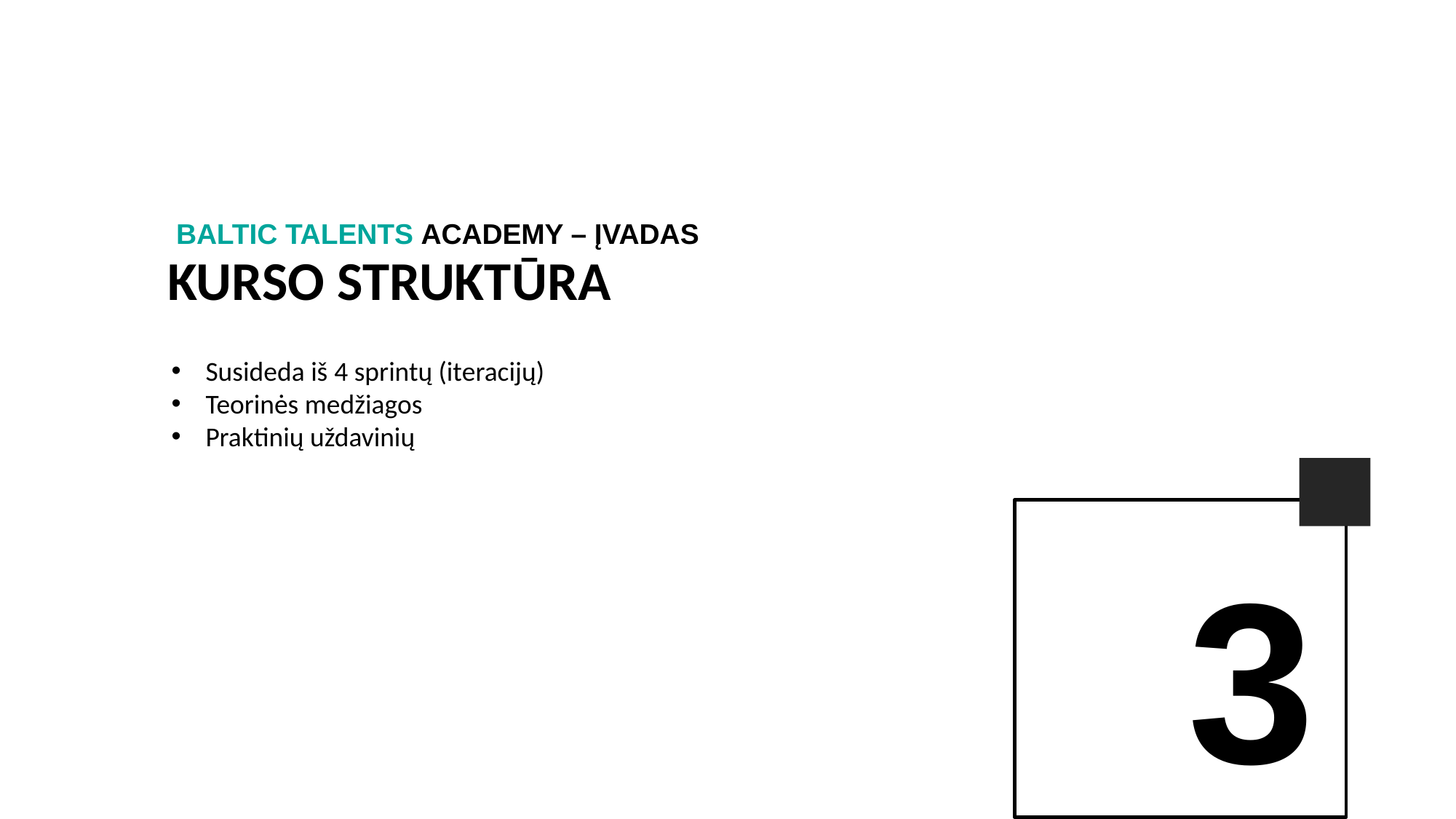

BALTIc TALENTs AcADEMy – Įvadas
Kurso struktūra
Susideda iš 4 sprintų (iteracijų)
Teorinės medžiagos
Praktinių uždavinių

3